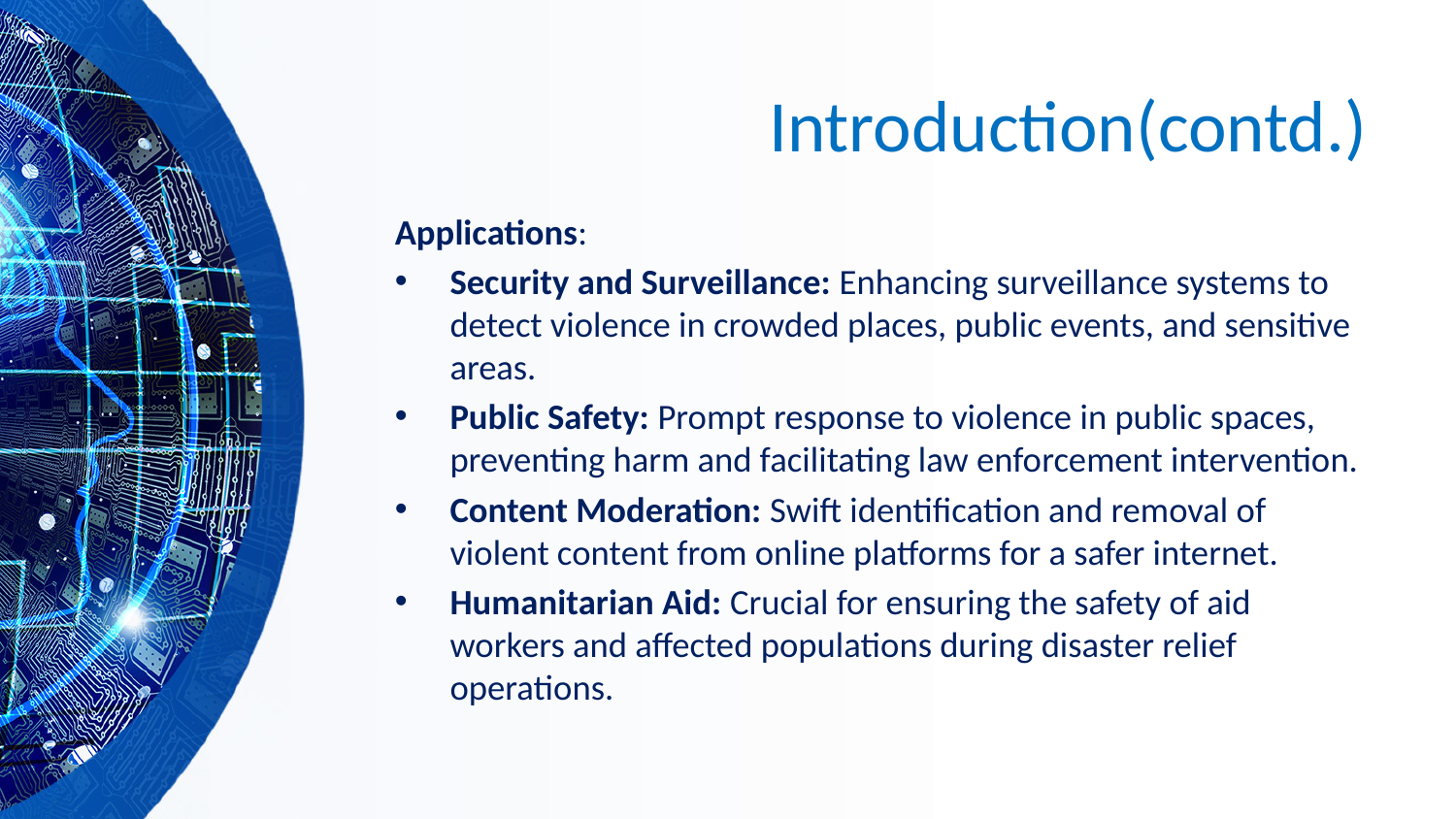

# Introduction(contd.)
Applications:
Security and Surveillance: Enhancing surveillance systems to detect violence in crowded places, public events, and sensitive areas.
Public Safety: Prompt response to violence in public spaces, preventing harm and facilitating law enforcement intervention.
Content Moderation: Swift identification and removal of violent content from online platforms for a safer internet.
Humanitarian Aid: Crucial for ensuring the safety of aid workers and affected populations during disaster relief operations.